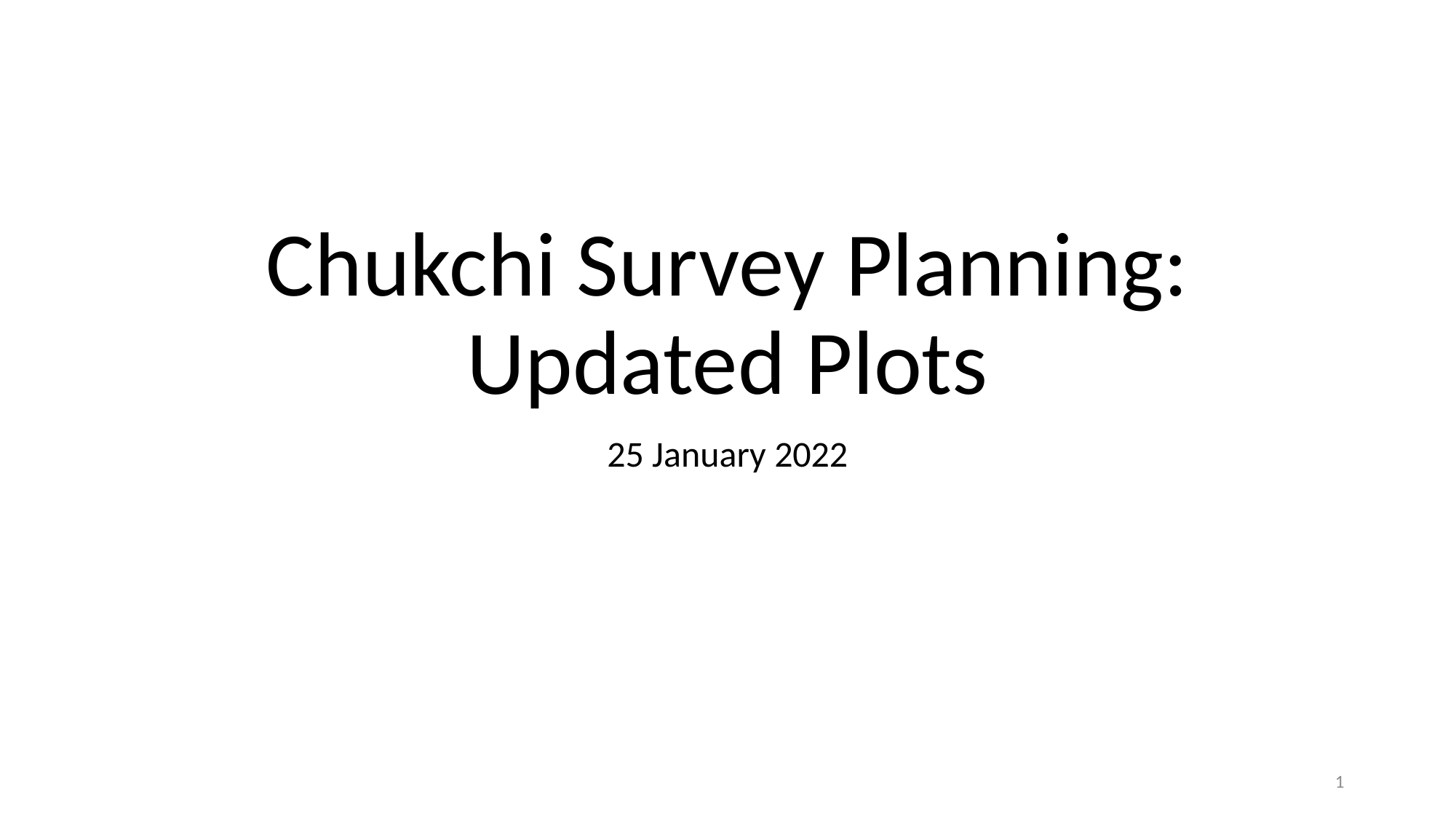

# Chukchi Survey Planning: Updated Plots
25 January 2022
1